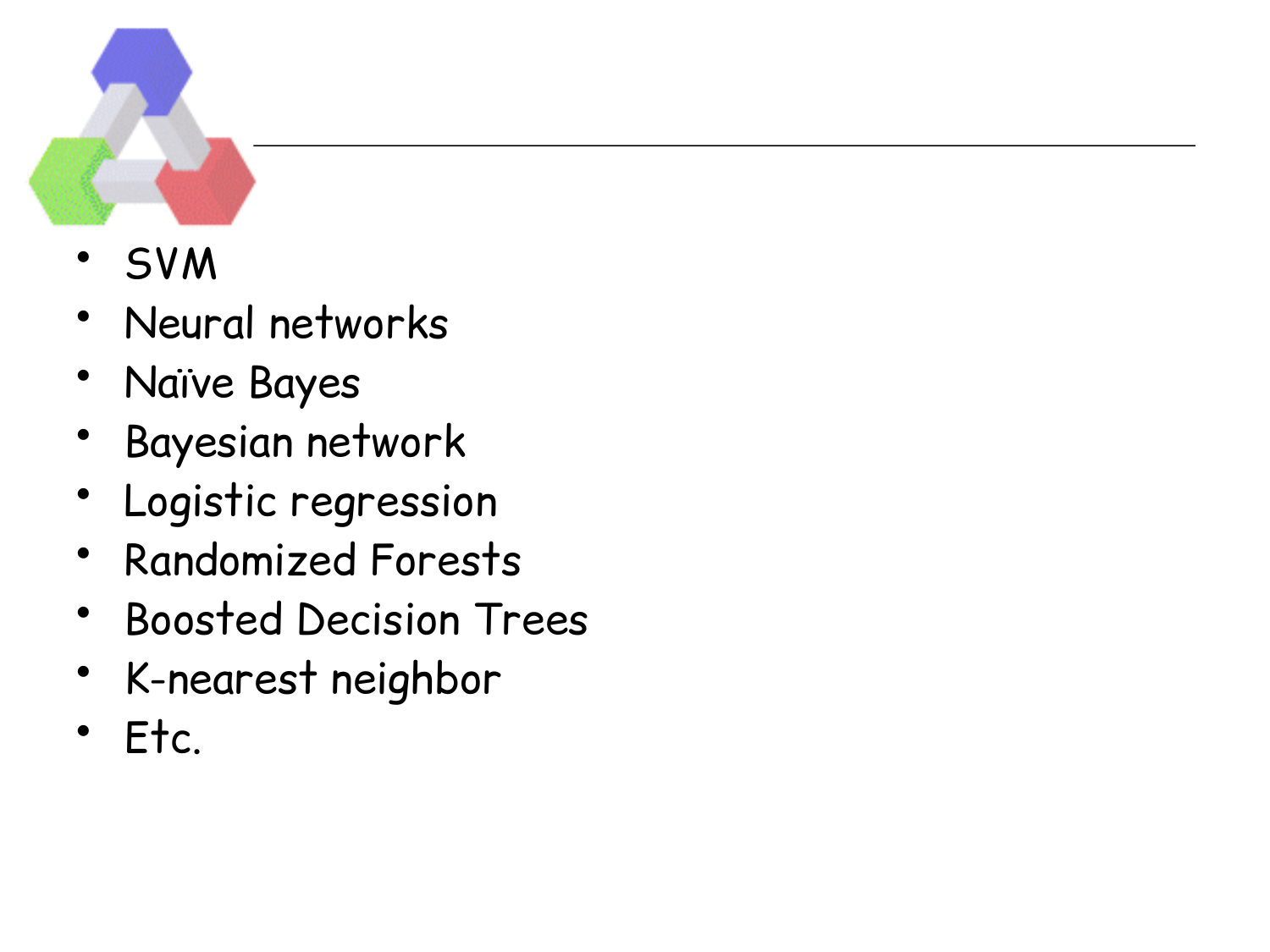

#

SVM
Neural networks
Naïve Bayes
Bayesian network
Logistic regression
Randomized Forests
Boosted Decision Trees
K-nearest neighbor
Etc.